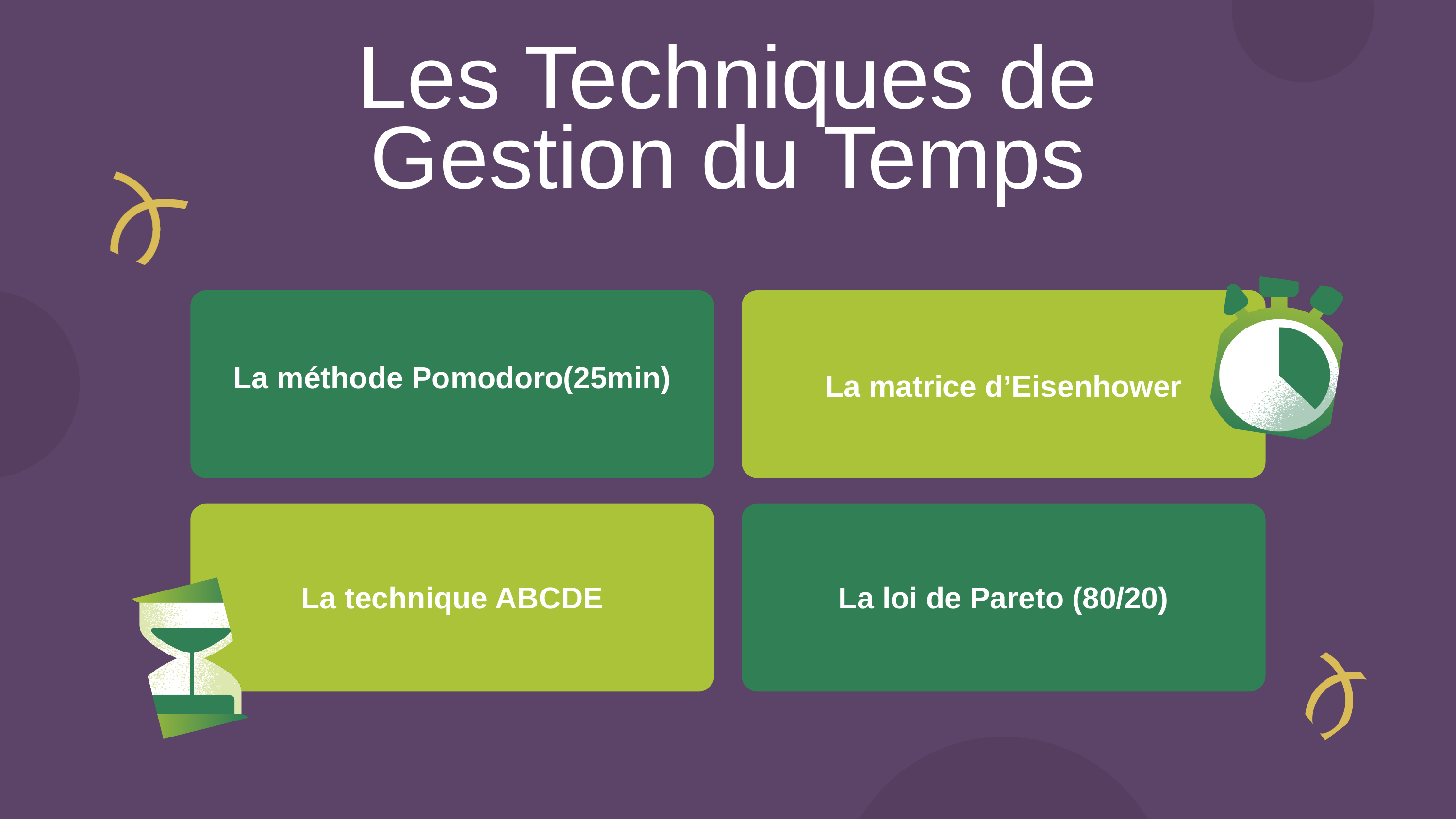

Les Techniques de Gestion du Temps

La méthode Pomodoro(25min)
La matrice d’Eisenhower

La technique ABCDE
La loi de Pareto (80/20)